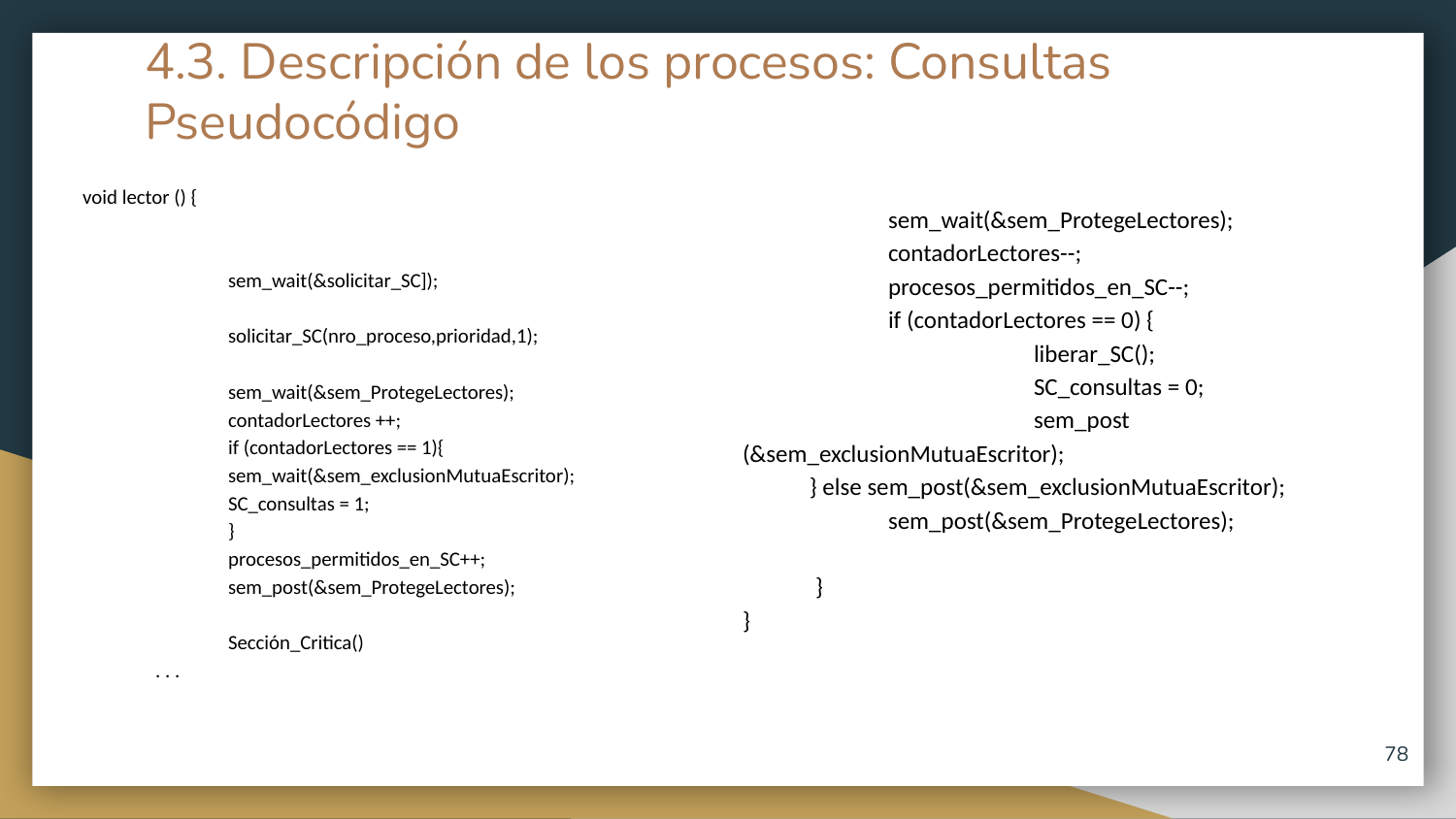

# 4.3. Descripción de los procesos: Consultas
Pseudocódigo
void lector () {

    	sem_wait(&solicitar_SC]);

    	solicitar_SC(nro_proceso,prioridad,1);

    	sem_wait(&sem_ProtegeLectores);
        	contadorLectores ++;
        	if (contadorLectores == 1){
            	sem_wait(&sem_exclusionMutuaEscritor);
            	SC_consultas = 1;
        	}
        	procesos_permitidos_en_SC++;
        	sem_post(&sem_ProtegeLectores);

    	Sección_Critica()
. . .
    	sem_wait(&sem_ProtegeLectores);
        	contadorLectores--;
        	procesos_permitidos_en_SC--;
        	if (contadorLectores == 0) {
           		liberar_SC();
		SC_consultas = 0;
		sem_post (&sem_exclusionMutuaEscritor);
            } else sem_post(&sem_exclusionMutuaEscritor);
	sem_post(&sem_ProtegeLectores);

}
}

78